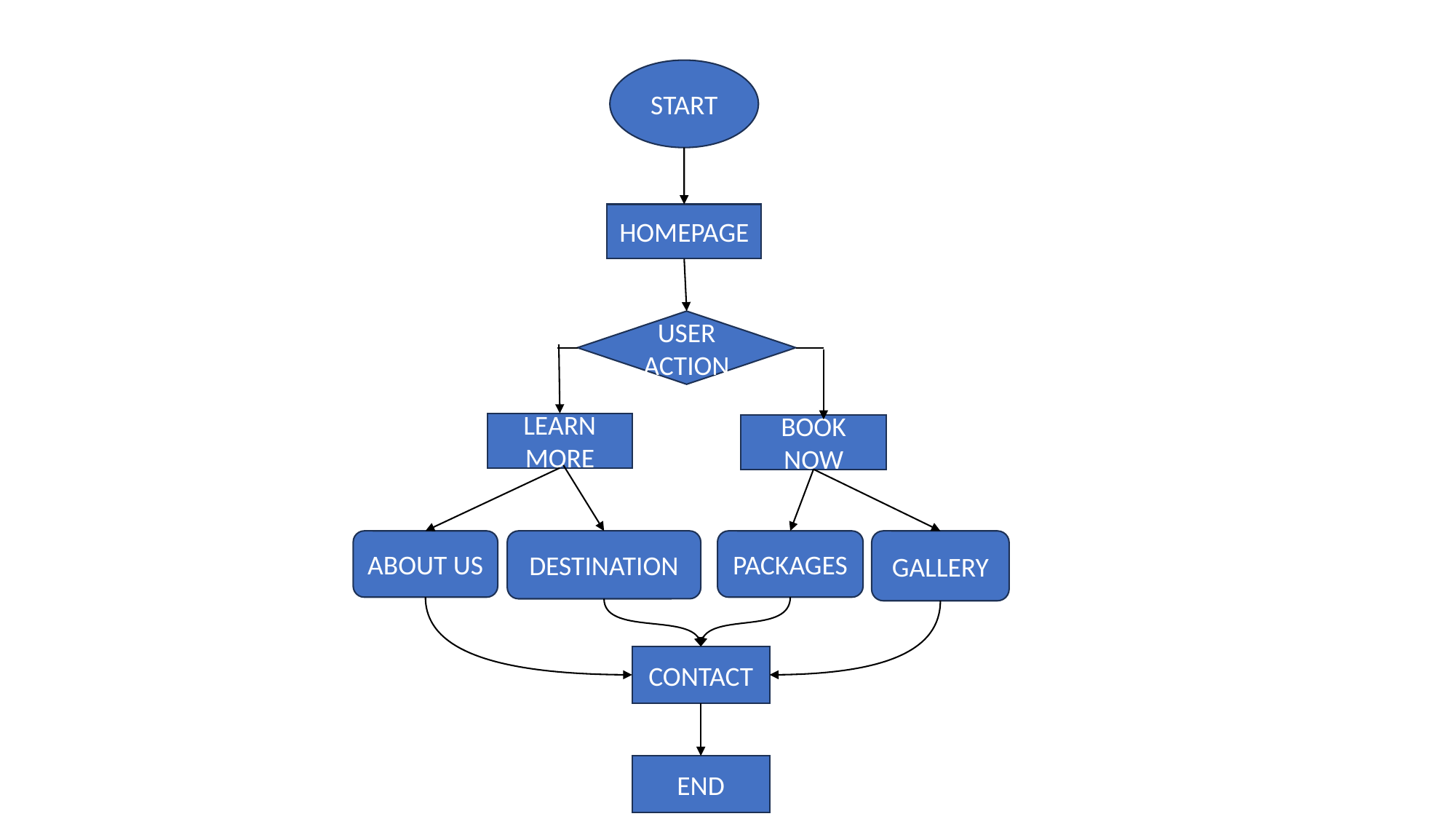

START
HOMEPAGE
USER ACTION
LEARN MORE
BOOK NOW
ABOUT US
DESTINATION
PACKAGES
GALLERY
CONTACT
END